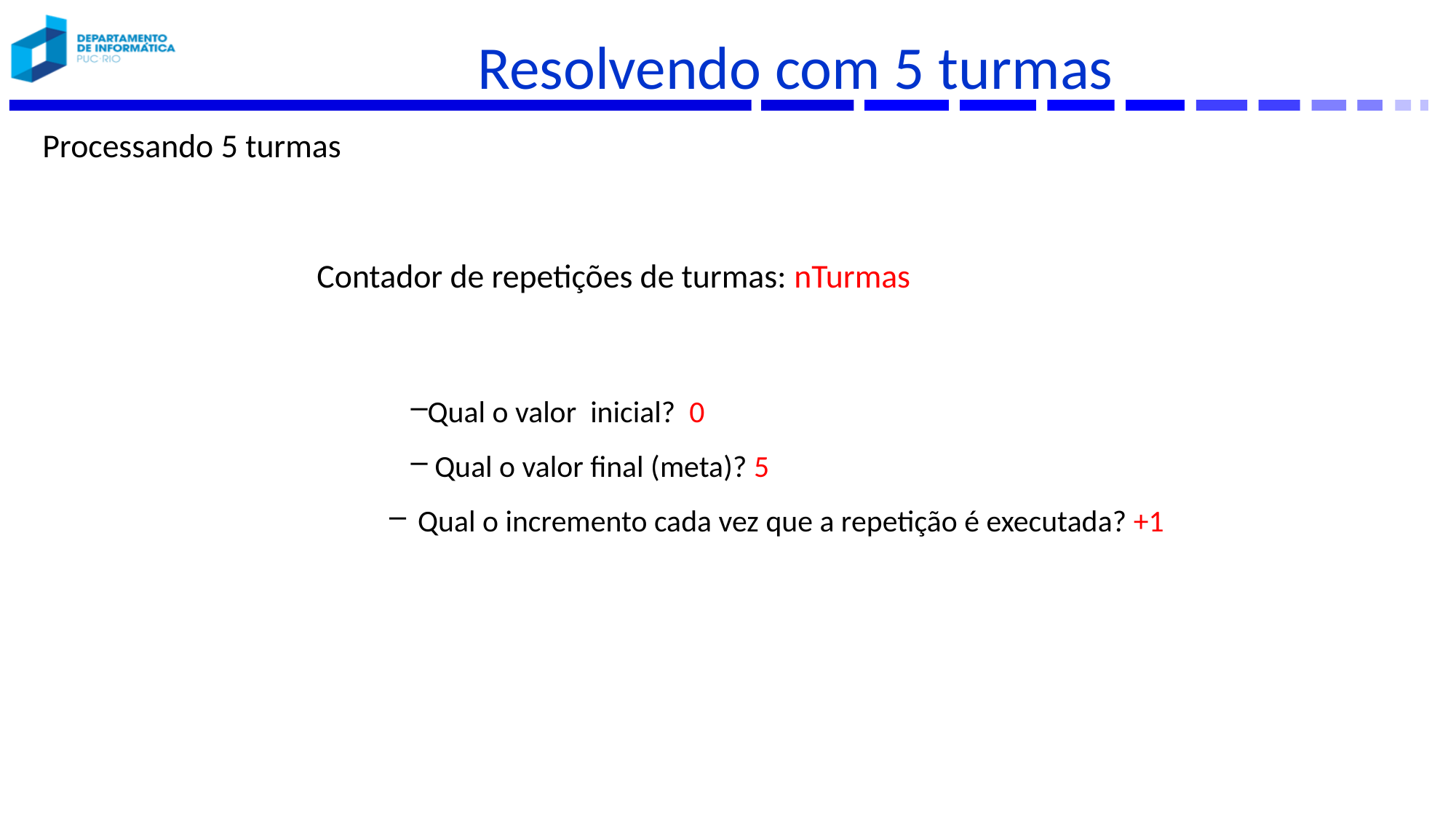

# Resolvendo com 5 turmas
Processando 5 turmas
Contador de repetições de turmas: nTurmas

Qual o valor  inicial?  0
 Qual o valor final (meta)? 5
 Qual o incremento cada vez que a repetição é executada? +1